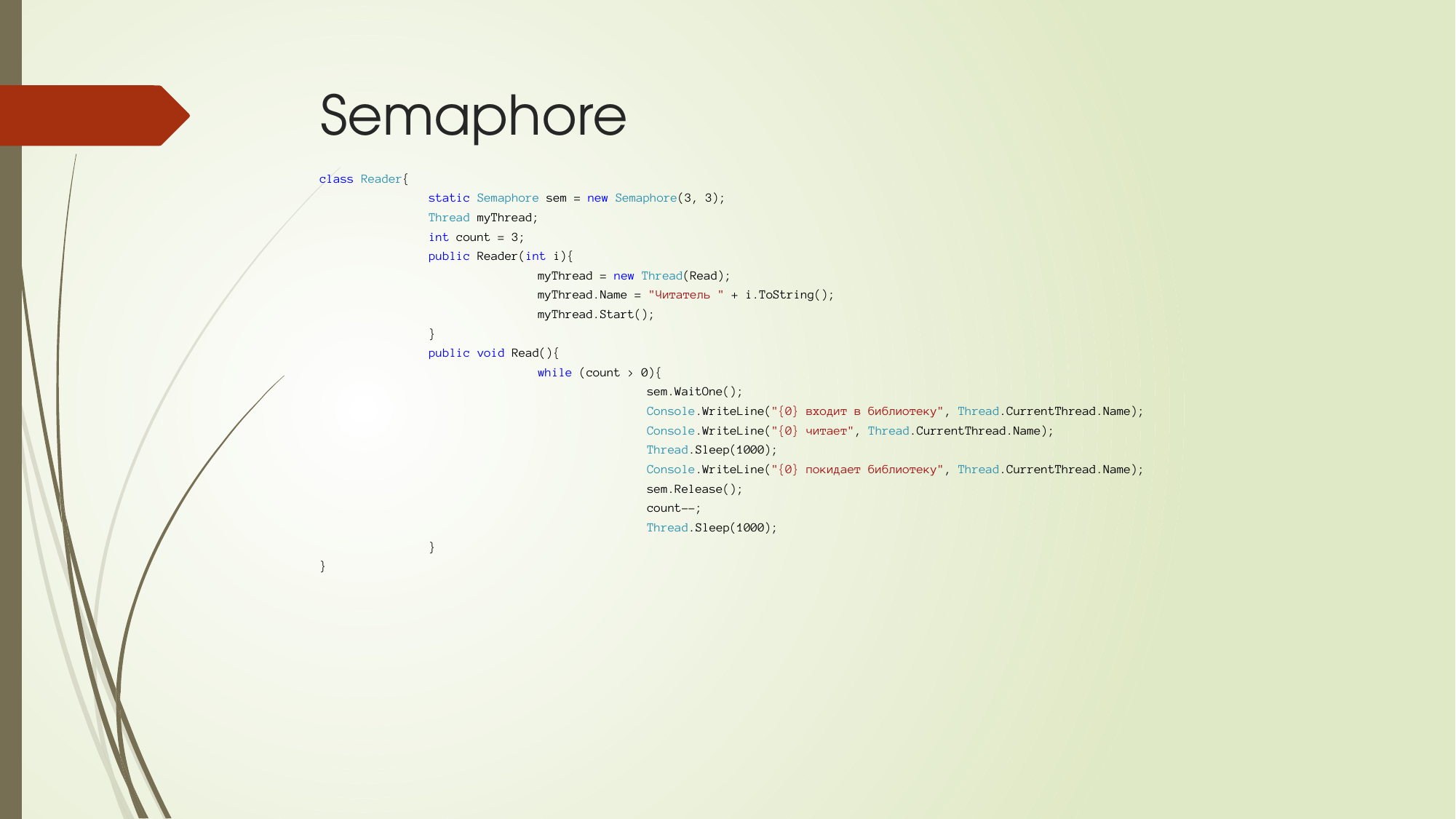

# Semaphore
class Reader{
	static Semaphore sem = new Semaphore(3, 3);
	Thread myThread;
	int count = 3;
	public Reader(int i){
		myThread = new Thread(Read);
		myThread.Name = "Читатель " + i.ToString();
		myThread.Start();
	}
	public void Read(){
		while (count > 0){
			sem.WaitOne();
			Console.WriteLine("{0} входит в библиотеку", Thread.CurrentThread.Name);
			Console.WriteLine("{0} читает", Thread.CurrentThread.Name);
			Thread.Sleep(1000);
			Console.WriteLine("{0} покидает библиотеку", Thread.CurrentThread.Name);
			sem.Release();
			count--;
			Thread.Sleep(1000);
	}
}